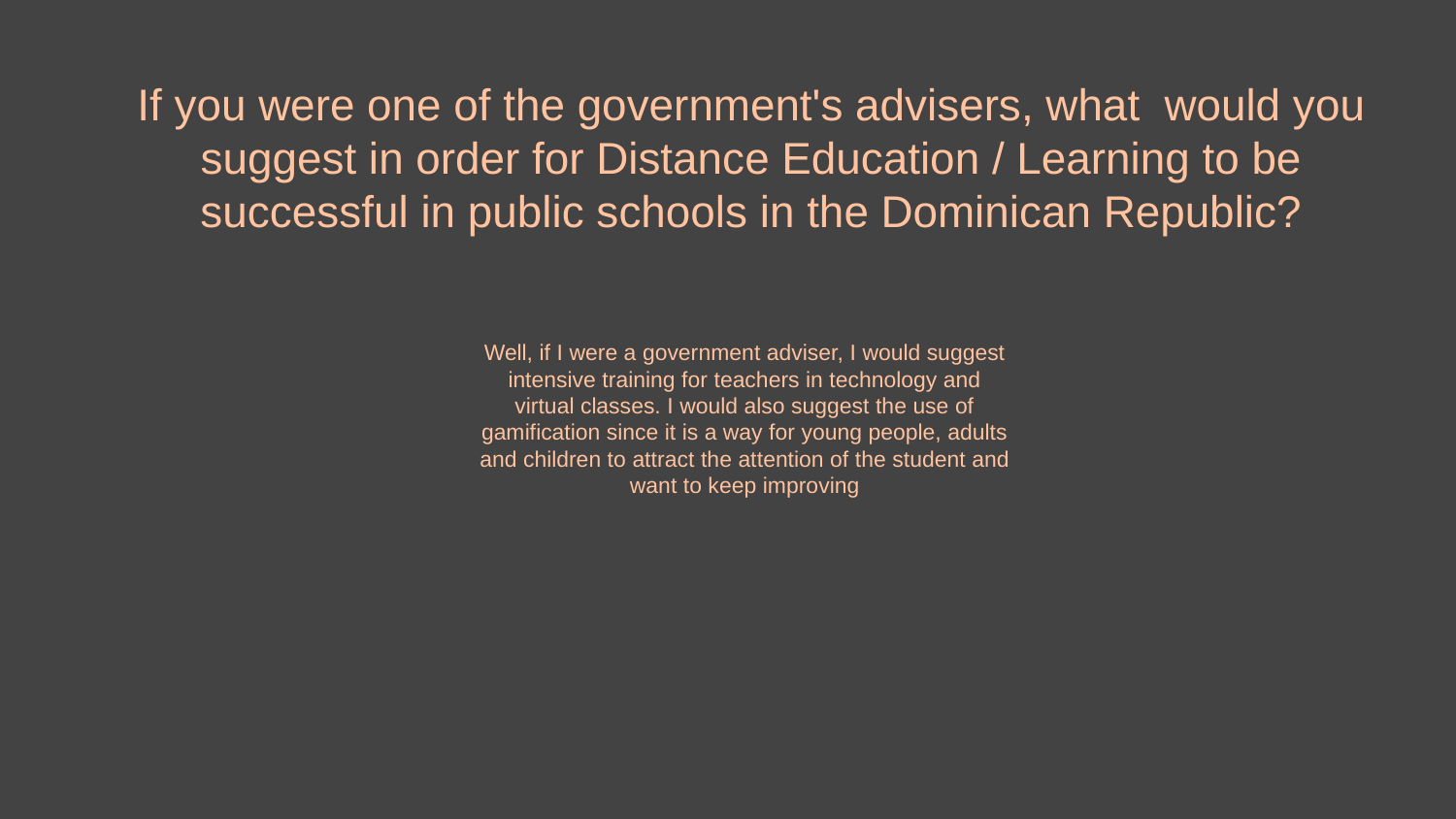

# If you were one of the government's advisers, what  would you suggest in order for Distance Education / Learning to be successful in public schools in the Dominican Republic?
Well, if I were a government adviser, I would suggest intensive training for teachers in technology and virtual classes. I would also suggest the use of gamification since it is a way for young people, adults and children to attract the attention of the student and want to keep improving